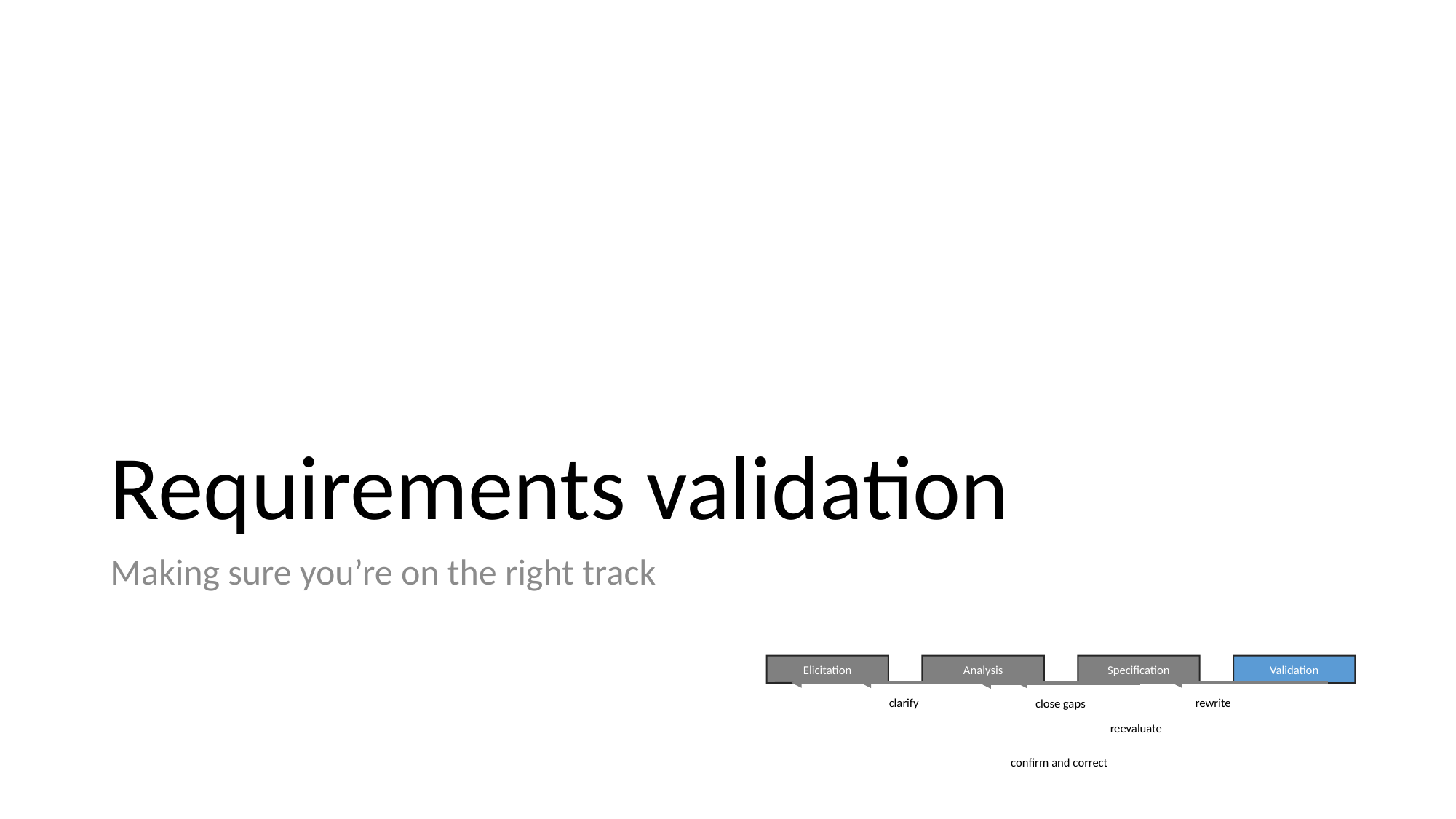

# Requirements validation
Making sure you’re on the right track
Elicitation
Analysis
Specification
Validation
clarify
rewrite
close gaps
reevaluate
confirm and correct